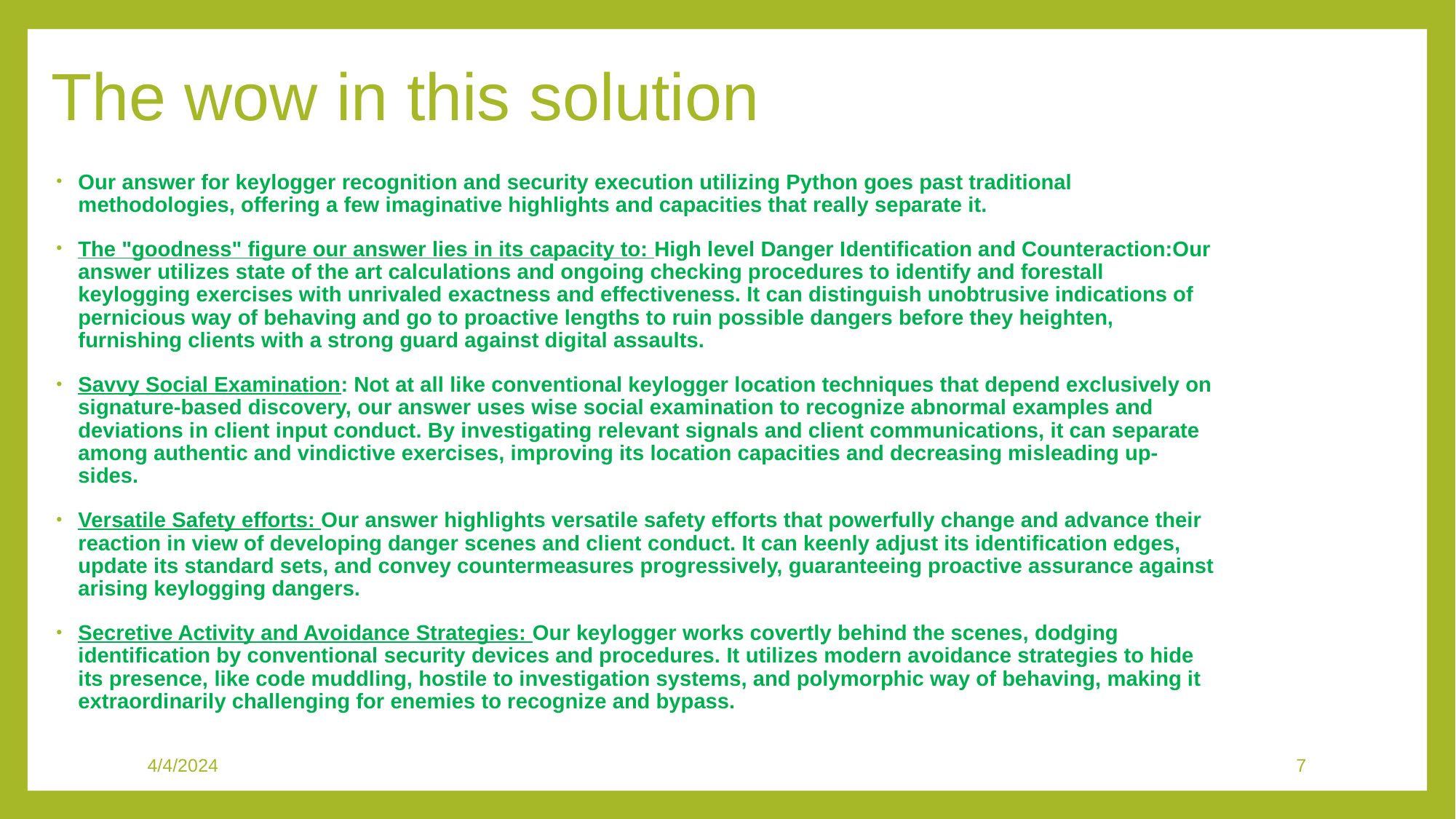

# The wow in this solution
Our answer for keylogger recognition and security execution utilizing Python goes past traditional methodologies, offering a few imaginative highlights and capacities that really separate it.
The "goodness" figure our answer lies in its capacity to: High level Danger Identification and Counteraction:Our answer utilizes state of the art calculations and ongoing checking procedures to identify and forestall keylogging exercises with unrivaled exactness and effectiveness. It can distinguish unobtrusive indications of pernicious way of behaving and go to proactive lengths to ruin possible dangers before they heighten, furnishing clients with a strong guard against digital assaults.
Savvy Social Examination: Not at all like conventional keylogger location techniques that depend exclusively on signature-based discovery, our answer uses wise social examination to recognize abnormal examples and deviations in client input conduct. By investigating relevant signals and client communications, it can separate among authentic and vindictive exercises, improving its location capacities and decreasing misleading up-sides.
Versatile Safety efforts: Our answer highlights versatile safety efforts that powerfully change and advance their reaction in view of developing danger scenes and client conduct. It can keenly adjust its identification edges, update its standard sets, and convey countermeasures progressively, guaranteeing proactive assurance against arising keylogging dangers.
Secretive Activity and Avoidance Strategies: Our keylogger works covertly behind the scenes, dodging identification by conventional security devices and procedures. It utilizes modern avoidance strategies to hide its presence, like code muddling, hostile to investigation systems, and polymorphic way of behaving, making it extraordinarily challenging for enemies to recognize and bypass.
4/4/2024
7